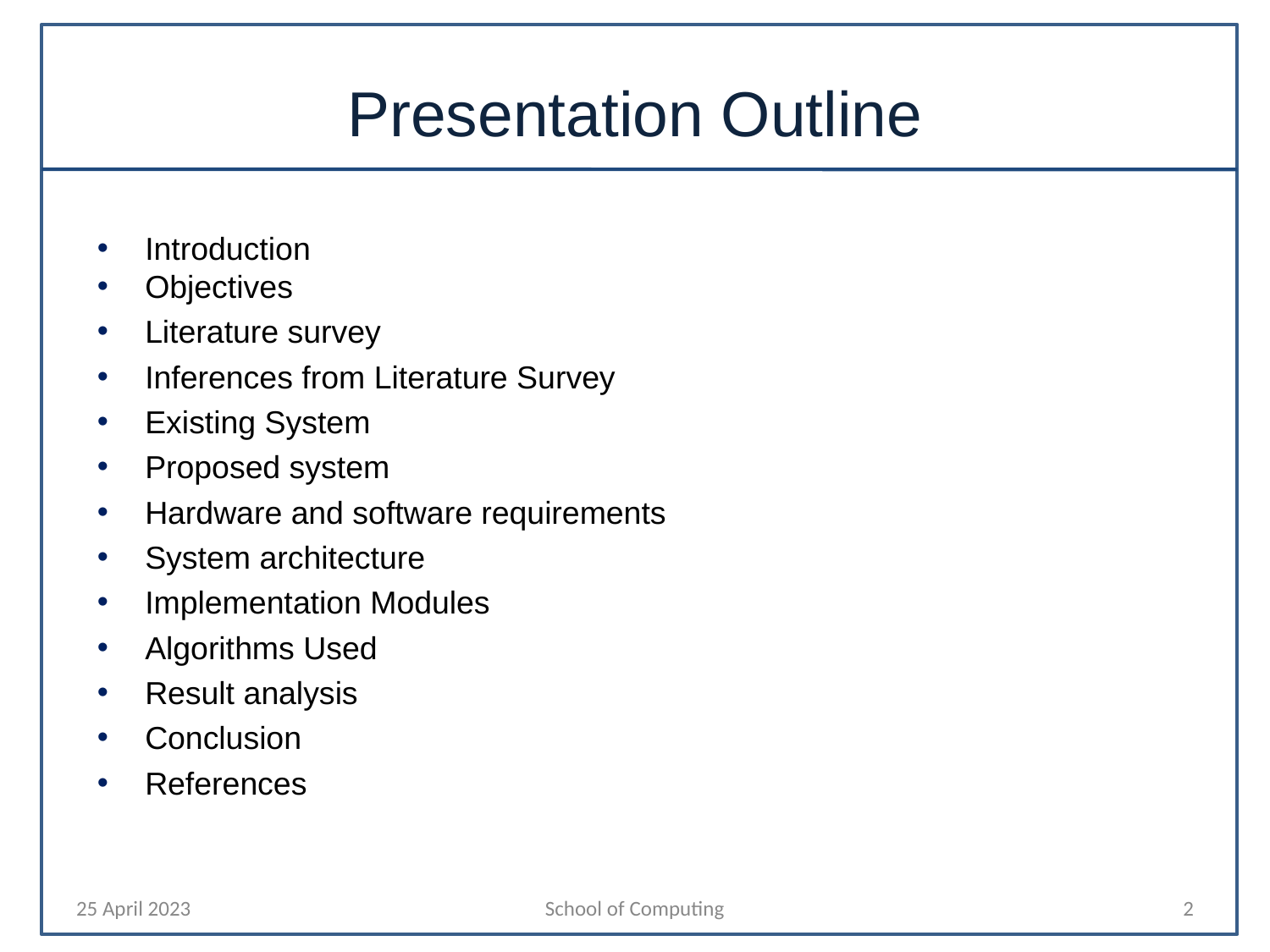

# Presentation Outline
Introduction
Objectives
Literature survey
Inferences from Literature Survey
Existing System
Proposed system
Hardware and software requirements
System architecture
Implementation Modules
Algorithms Used
Result analysis
Conclusion
References

25 April 2023
School of Computing
2